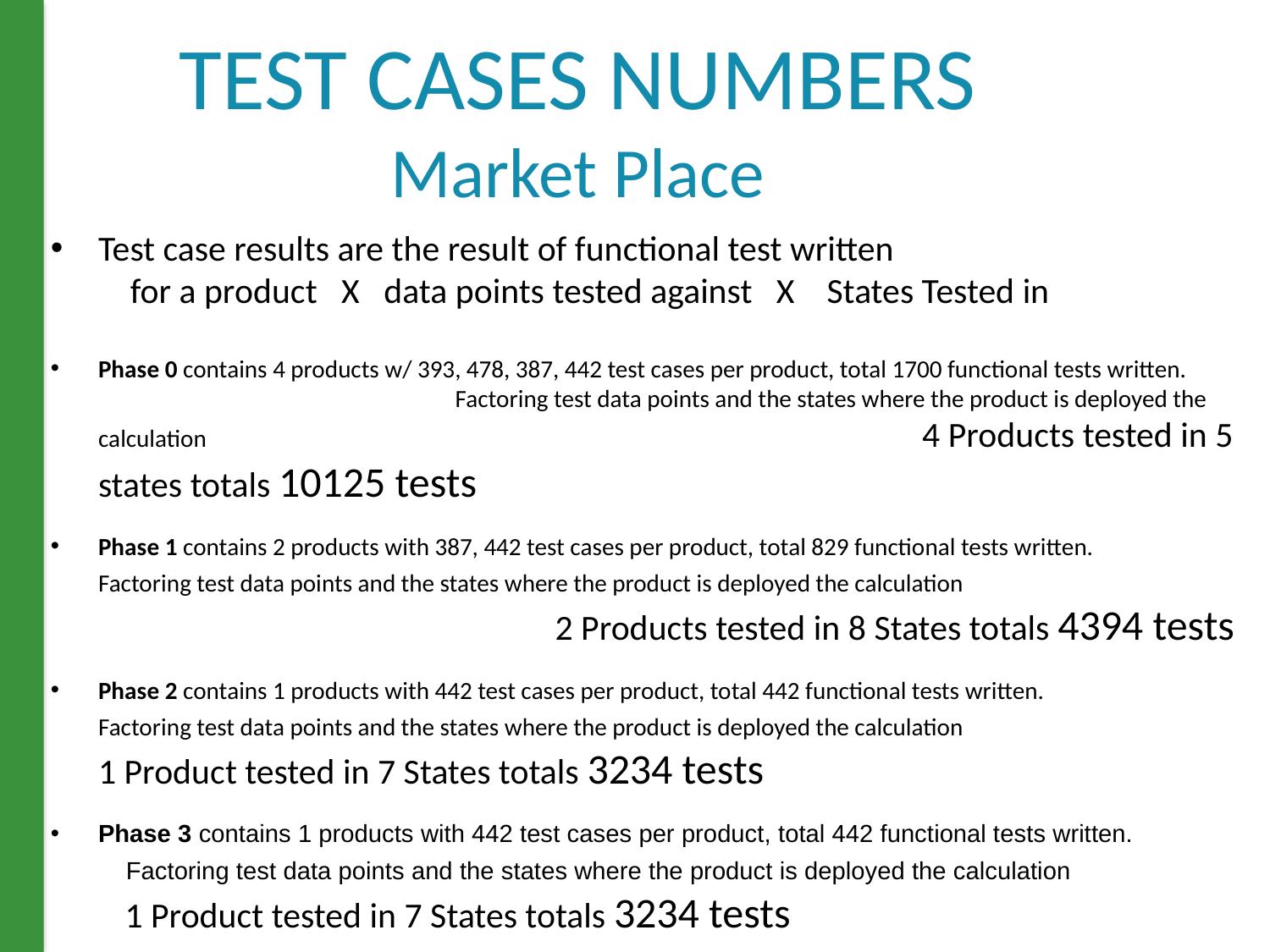

# TEST CASES NUMBERS Market Place
Test case results are the result of functional test written                                                  for a product   X   data points tested against   X    States Tested in

Phase 0 contains 4 products w/ 393, 478, 387, 442 test cases per product, total 1700 functional tests written.                                                                              Factoring test data points and the states where the product is deployed the calculation                                                                                                                                  4 Products tested in 5 states totals 10125 tests

Phase 1 contains 2 products with 387, 442 test cases per product, total 829 functional tests written.               Factoring test data points and the states where the product is deployed the calculation                                                                                                                                        2 Products tested in 8 States totals 4394 tests

Phase 2 contains 1 products with 442 test cases per product, total 442 functional tests written.                      Factoring test data points and the states where the product is deployed the calculation                                        1 Product tested in 7 States totals 3234 tests

Phase 3 contains 1 products with 442 test cases per product, total 442 functional tests written.                      Factoring test data points and the states where the product is deployed the calculation                        1 Product tested in 7 States totals 3234 tests